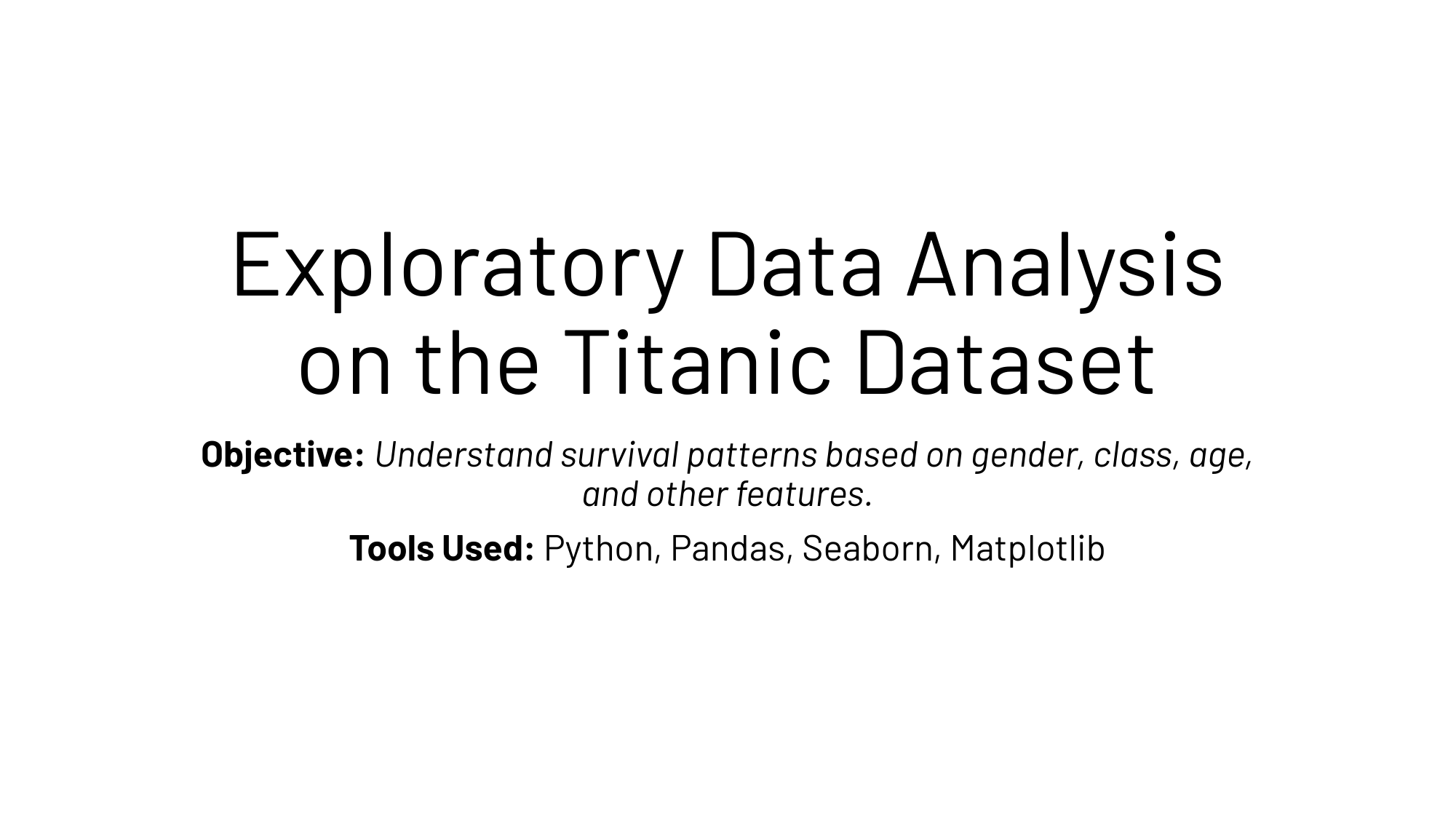

# Exploratory Data Analysis on the Titanic Dataset
Objective: Understand survival patterns based on gender, class, age, and other features.
Tools Used: Python, Pandas, Seaborn, Matplotlib